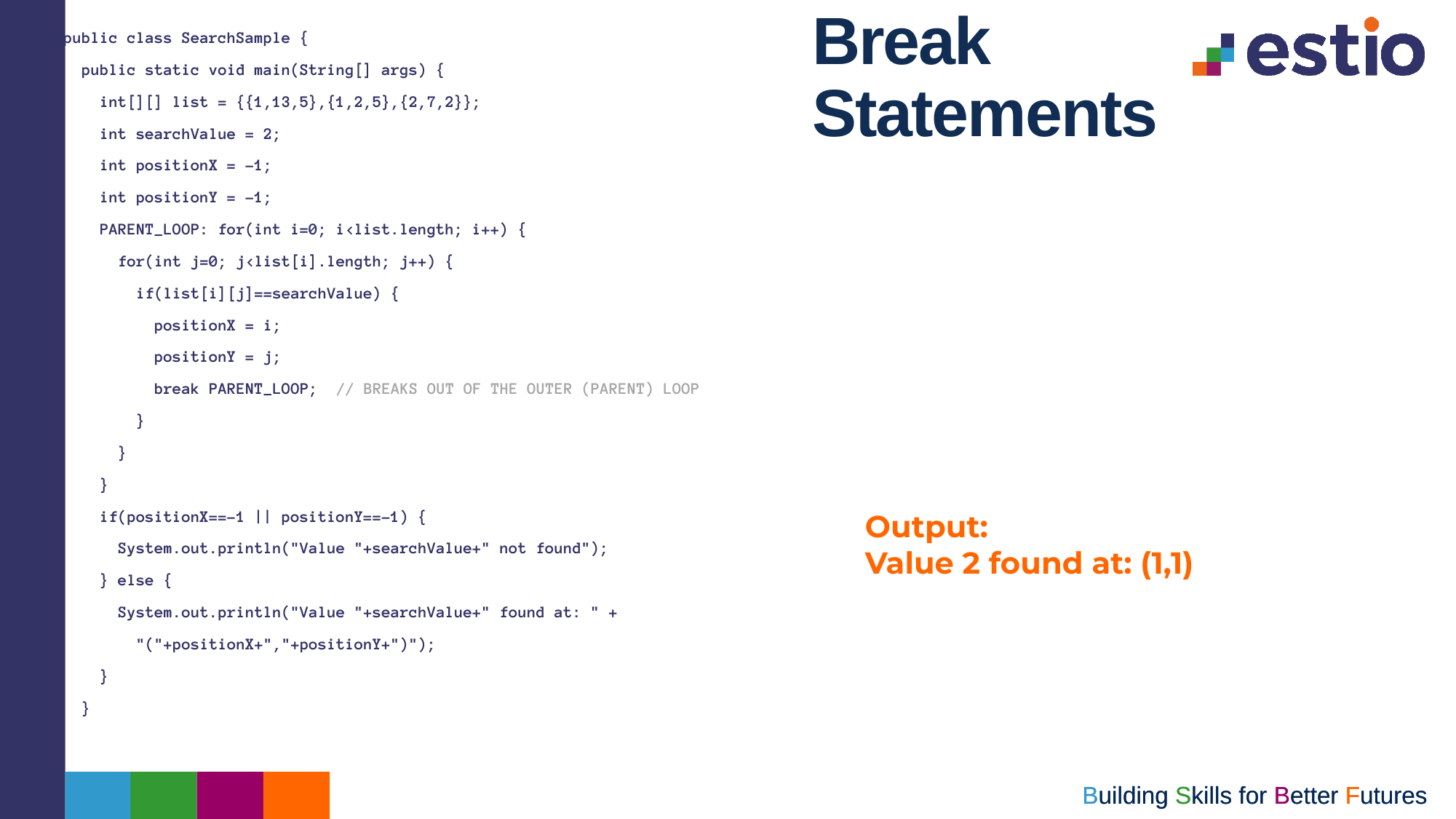

Break Statements
public class SearchSample {
  public static void main(String[] args) {
    int[][] list = {{1,13,5},{1,2,5},{2,7,2}};
    int searchValue = 2;
    int positionX = -1;
    int positionY = -1;
    PARENT_LOOP: for(int i=0; i<list.length; i++) {
      for(int j=0; j<list[i].length; j++) {
        if(list[i][j]==searchValue) {
          positionX = i;
          positionY = j;
          break PARENT_LOOP;  // BREAKS OUT OF THE OUTER (PARENT) LOOP
        }
      }
    }
    if(positionX==-1 || positionY==-1) {
      System.out.println("Value "+searchValue+" not found");
    } else {
      System.out.println("Value "+searchValue+" found at: " +
        "("+positionX+","+positionY+")");
    }
  }
Output:
Value 2 found at: (1,1)